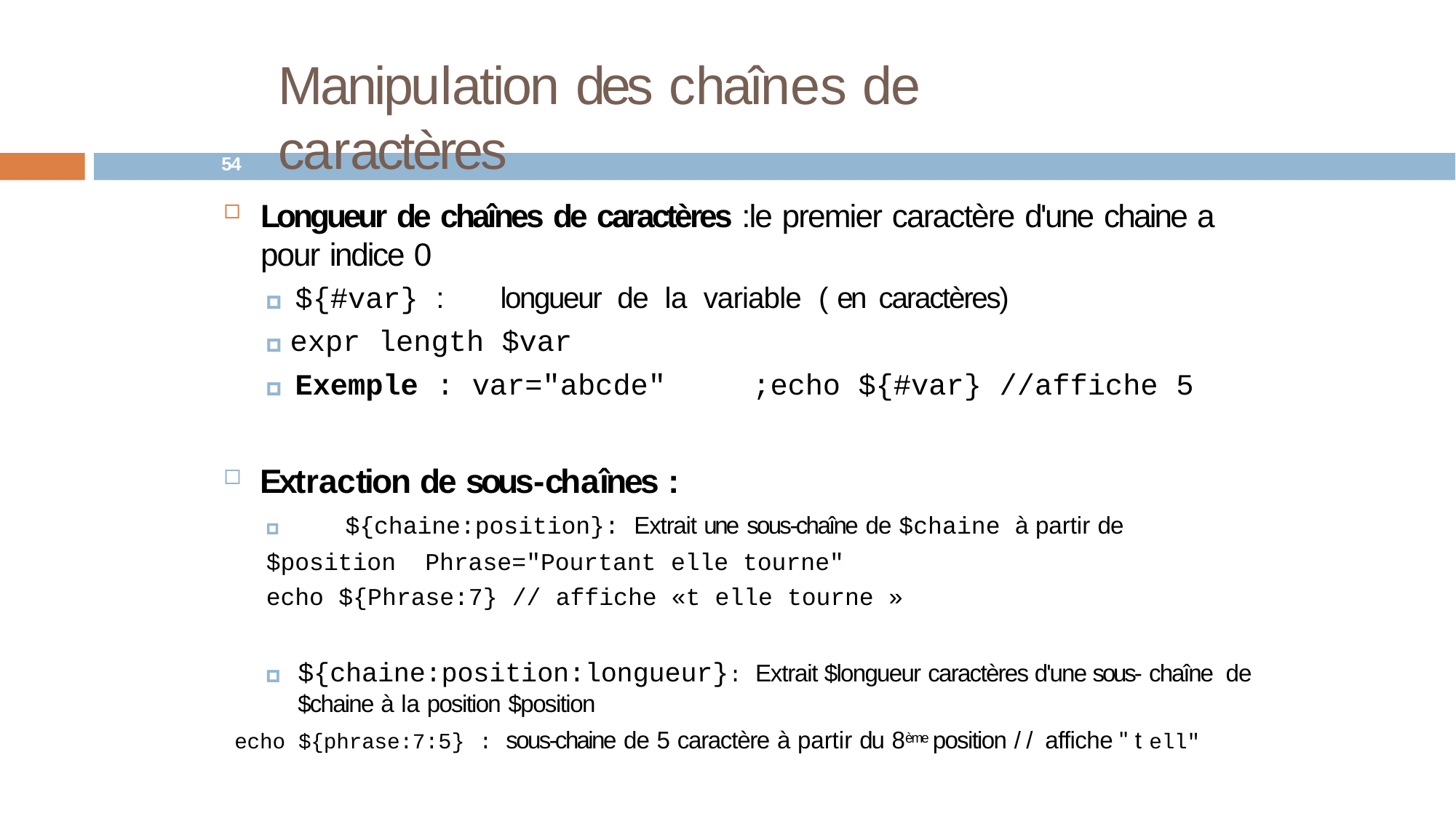

# Manipulation des chaînes de caractères
54

Longueur de chaînes de caractères :le premier caractère d'une chaine a  pour indice 0
🞑 ${#var} :	longueur	de	la	variable	( en	caractères)
🞑 expr length $var
🞑 Exemple : var="abcde"	;echo ${#var} //affiche 5

Extraction de sous-chaînes :
🞑	${chaine:position}: Extrait une sous-chaîne de $chaine à partir de $position  Phrase="Pourtant elle tourne"
echo ${Phrase:7} // affiche «t elle tourne »

🞑	${chaine:position:longueur}: Extrait $longueur caractères d'une sous- chaîne  de $chaine à la position $position
echo ${phrase:7:5} : sous-chaine de 5 caractère à partir du 8ème position // affiche " t ell"